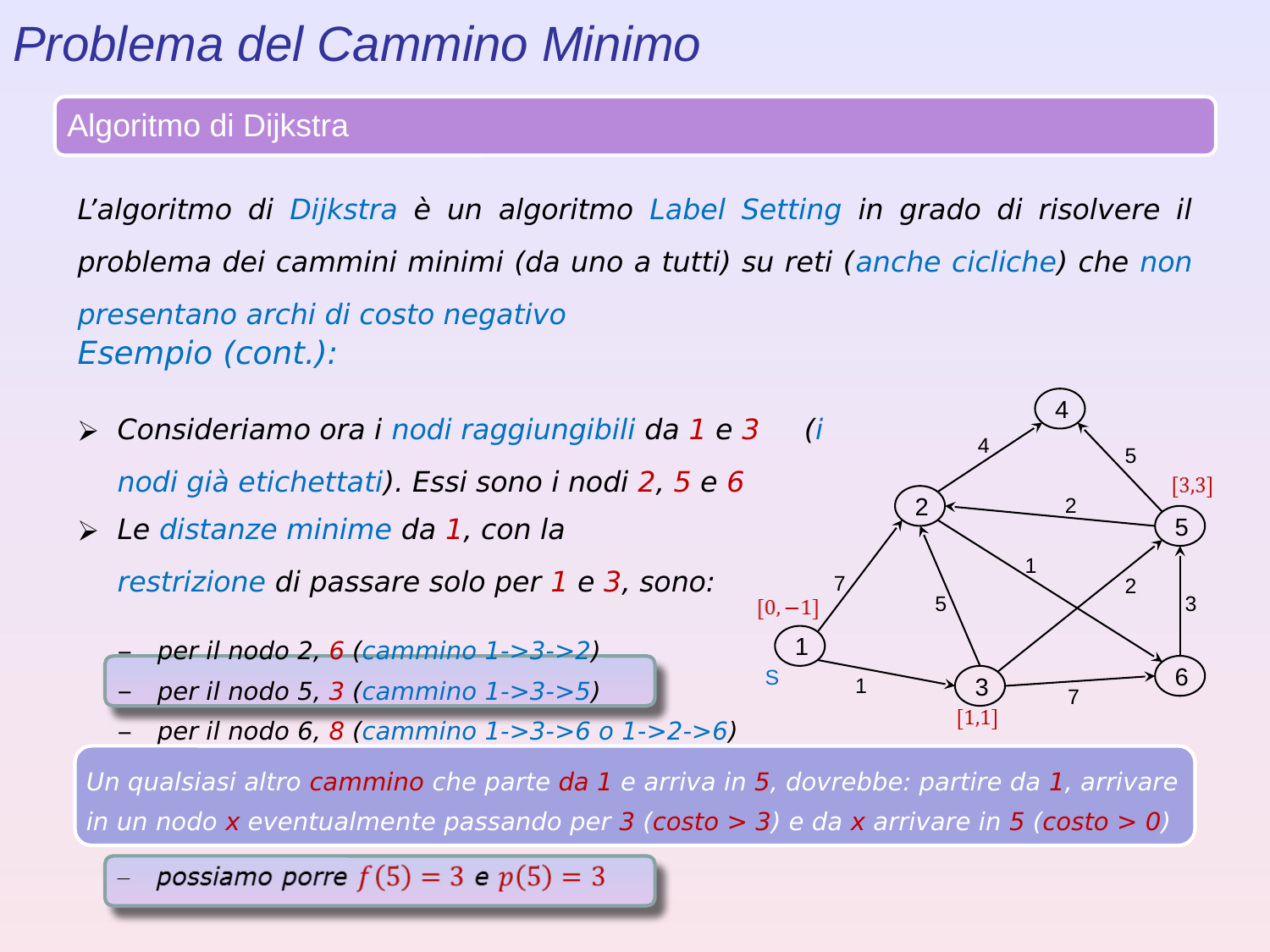

Problema del Cammino Minimo

Algoritmo di Dijkstra
L’algoritmo di Dijkstra è un algoritmo Label Setting in grado di risolvere il problema dei cammini minimi (da uno a tutti) su reti (anche cicliche) che non presentano archi di costo negativo
Esempio (cont.):
Consideriamo ora i nodi raggiungibili da 1 e 3     (i nodi già etichettati). Essi sono i nodi 2, 5 e 6
4
4
5

2
2
Le distanze minime da 1, con la restrizione di passare solo per 1 e 3, sono:
5
1
7
2
5
3

per il nodo 2, 6 (cammino 1->3->2)
1
per il nodo 5, 3 (cammino 1->3->5)
6

S
1
3
7
per il nodo 6, 8 (cammino 1->3->6 o 1->2->6)

Un qualsiasi altro cammino che parte da 1 e arriva in 5, dovrebbe: partire da 1, arrivare in un nodo x eventualmente passando per 3 (costo > 3) e da x arrivare in 5 (costo > 0)